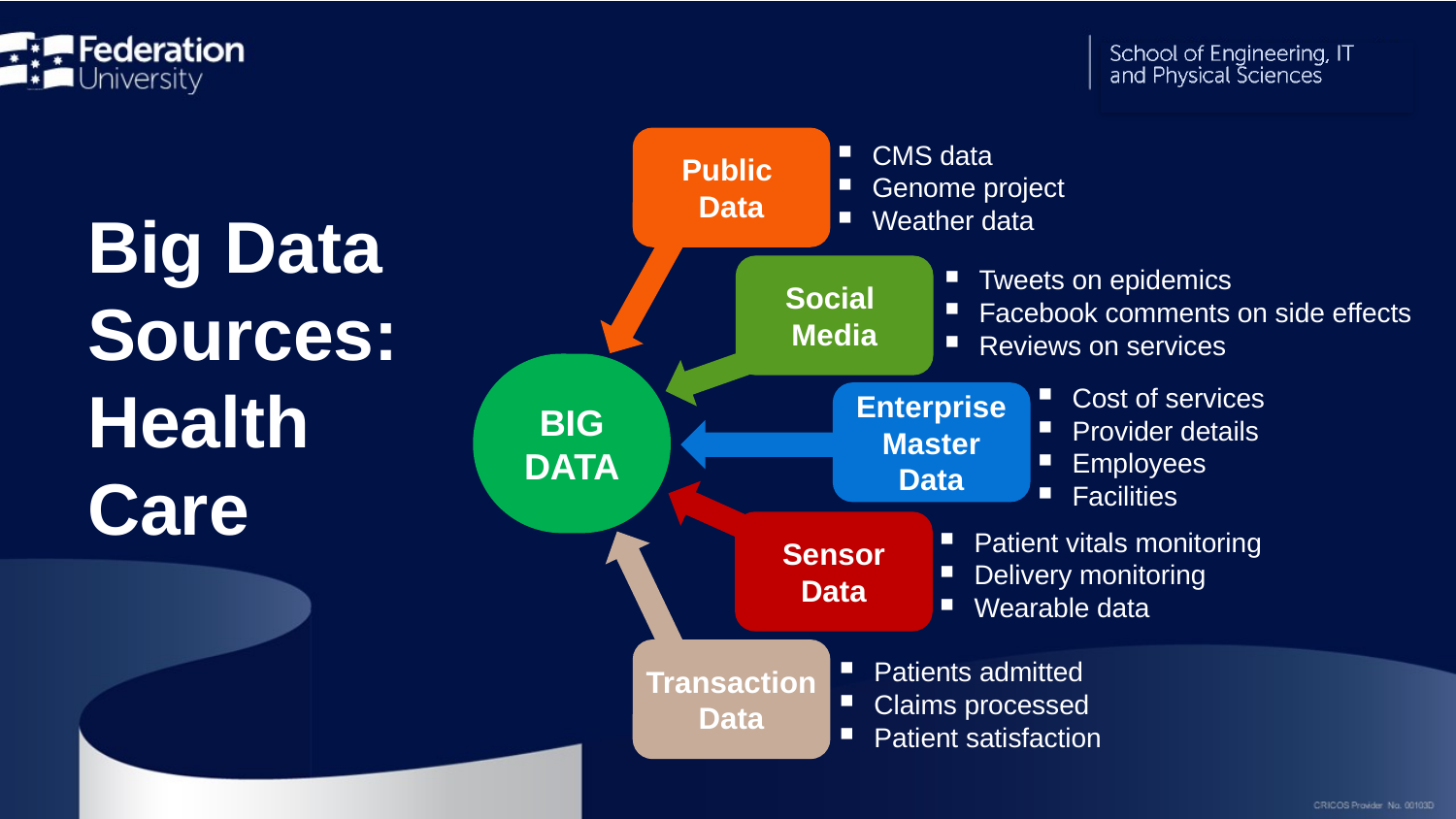

Public
Data
CMS data
Genome project
Weather data
# Big Data Sources: Health Care
Social
Media
Tweets on epidemics
Facebook comments on side effects
Reviews on services

BIG
DATA
Cost of services
Provider details
Employees
Facilities
Enterprise
Master
Data

Sensor
Data
Patient vitals monitoring
Delivery monitoring
Wearable data

Transaction
Data
Patients admitted
Claims processed
Patient satisfaction